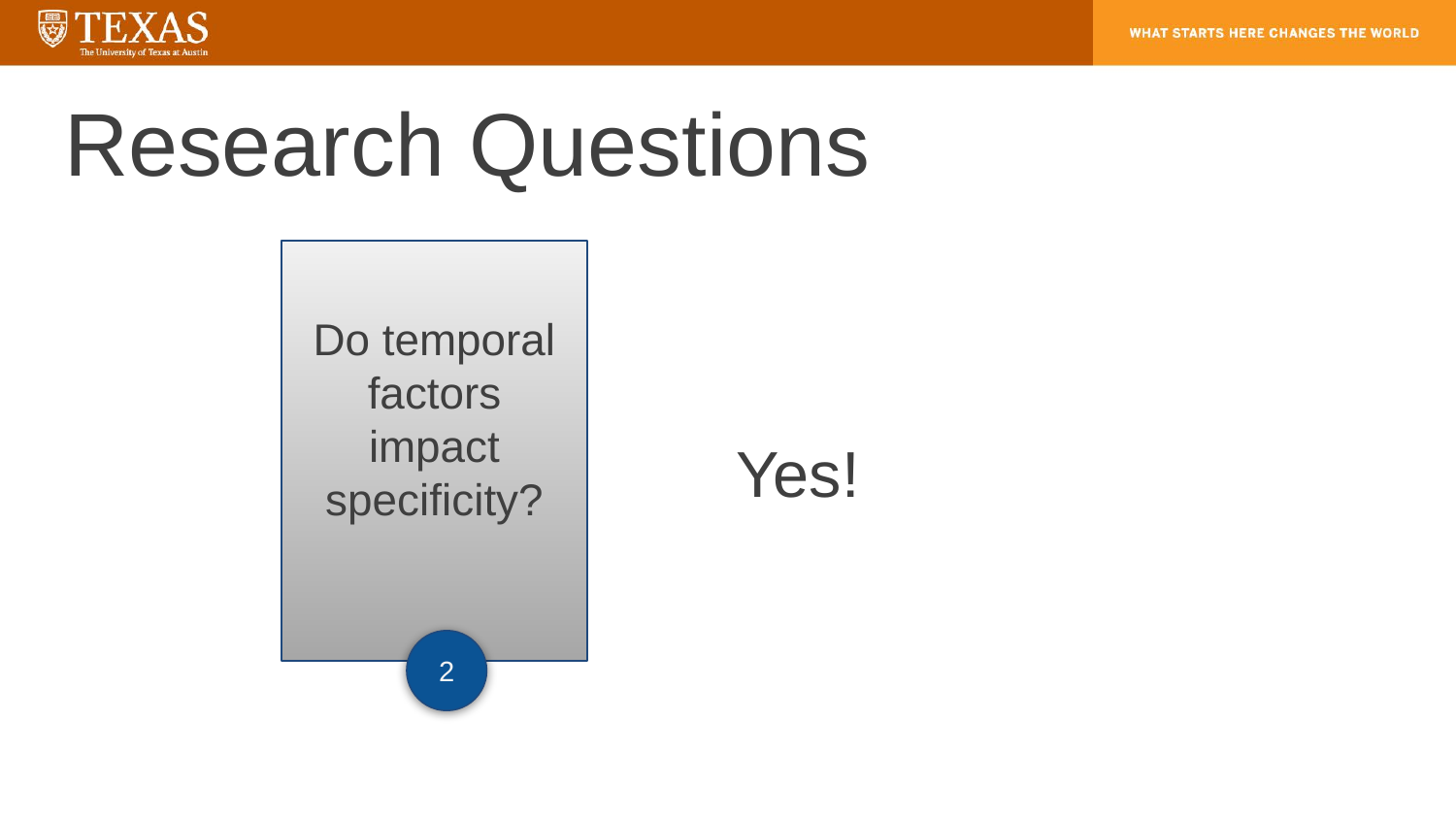

# Research Questions
Do temporal factors impact specificity?

2
Yes!